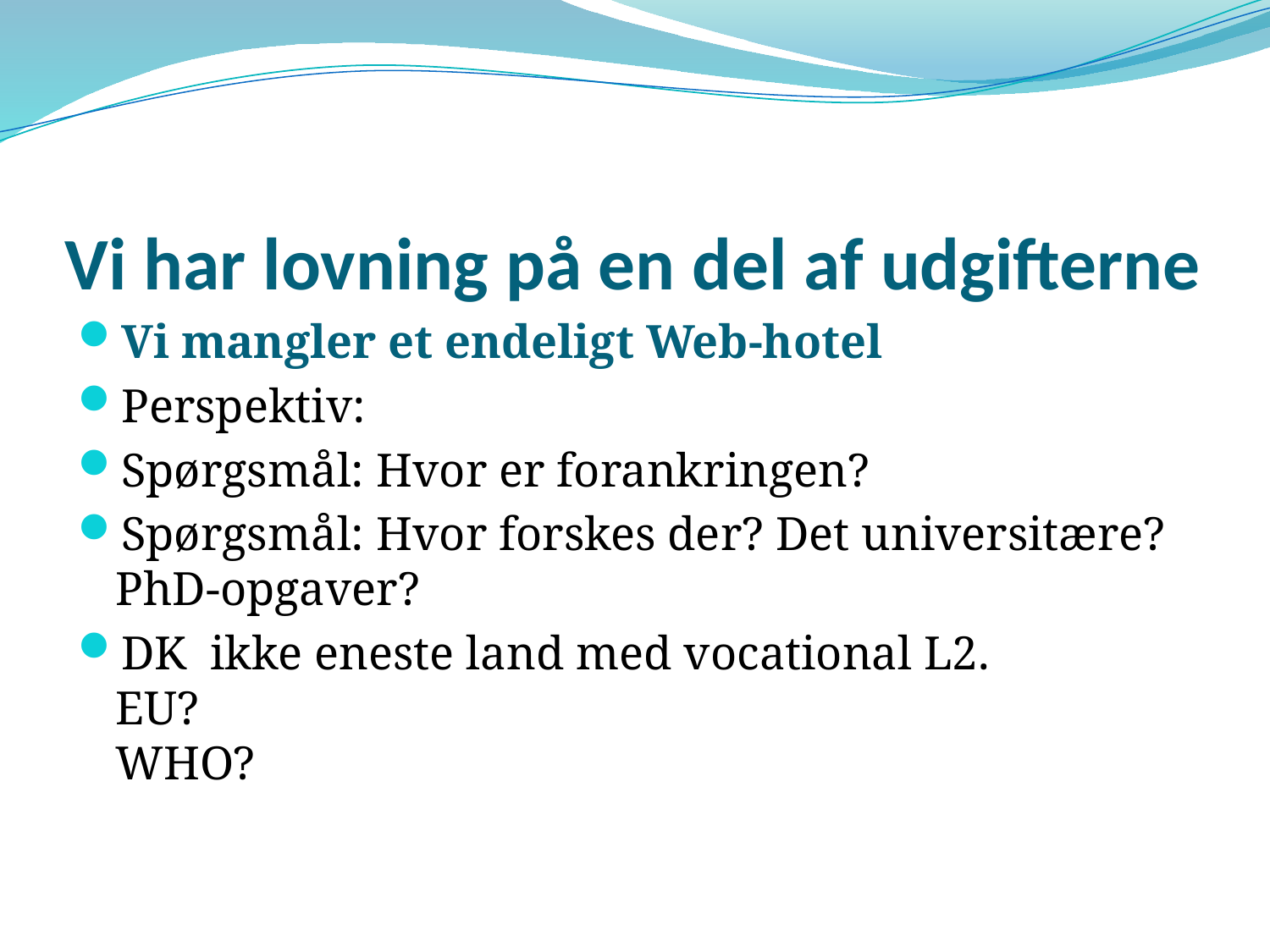

# Vi har lovning på en del af udgifterne
Vi mangler et endeligt Web-hotel
Perspektiv:
Spørgsmål: Hvor er forankringen?
Spørgsmål: Hvor forskes der? Det universitære? PhD-opgaver?
DK  ikke eneste land med vocational L2.
EU?
WHO?